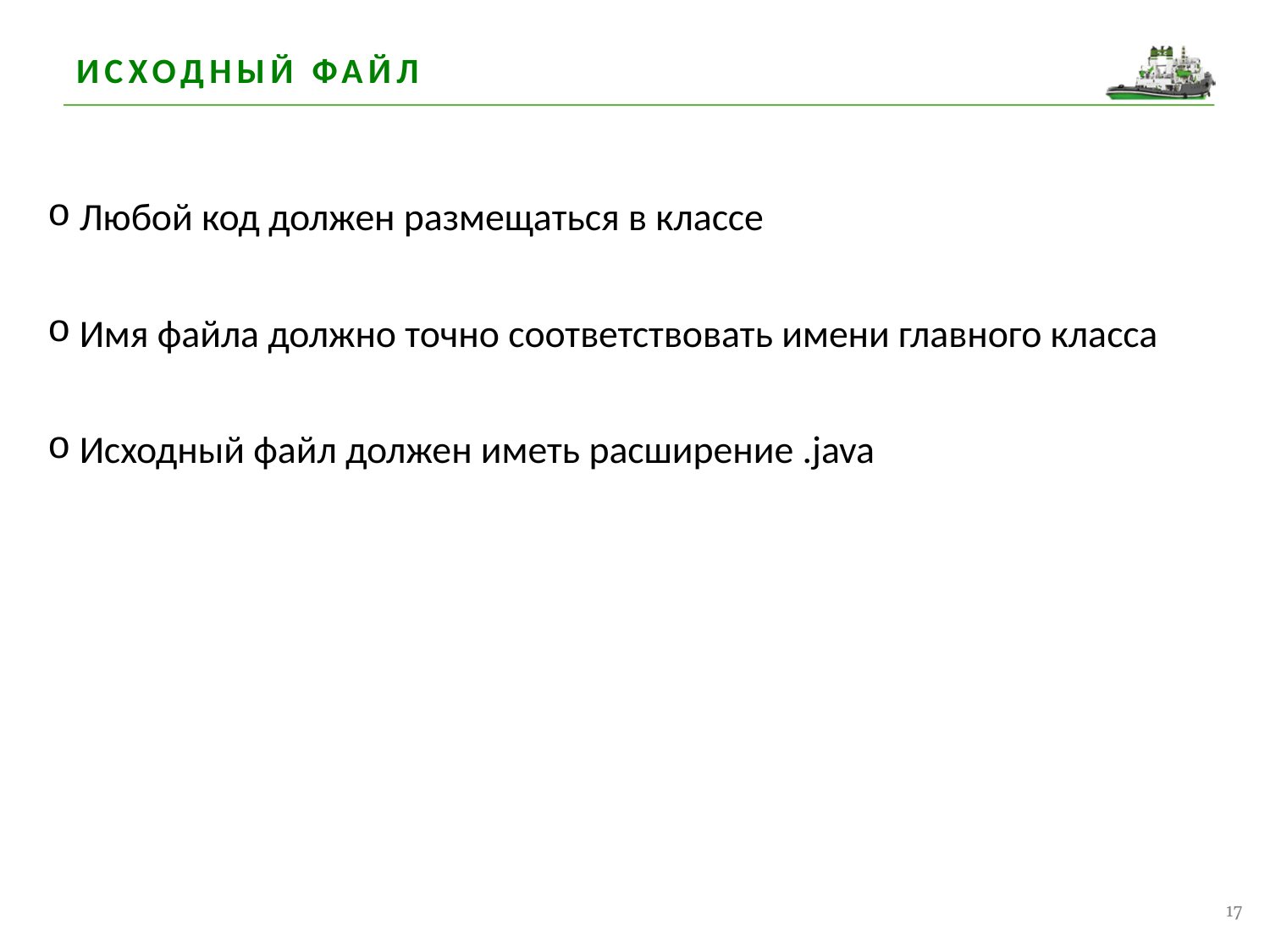

# Исходный файл
 Любой код должен размещаться в классе
 Имя файла должно точно соответствовать имени главного класса
 Исходный файл должен иметь расширение .java
17